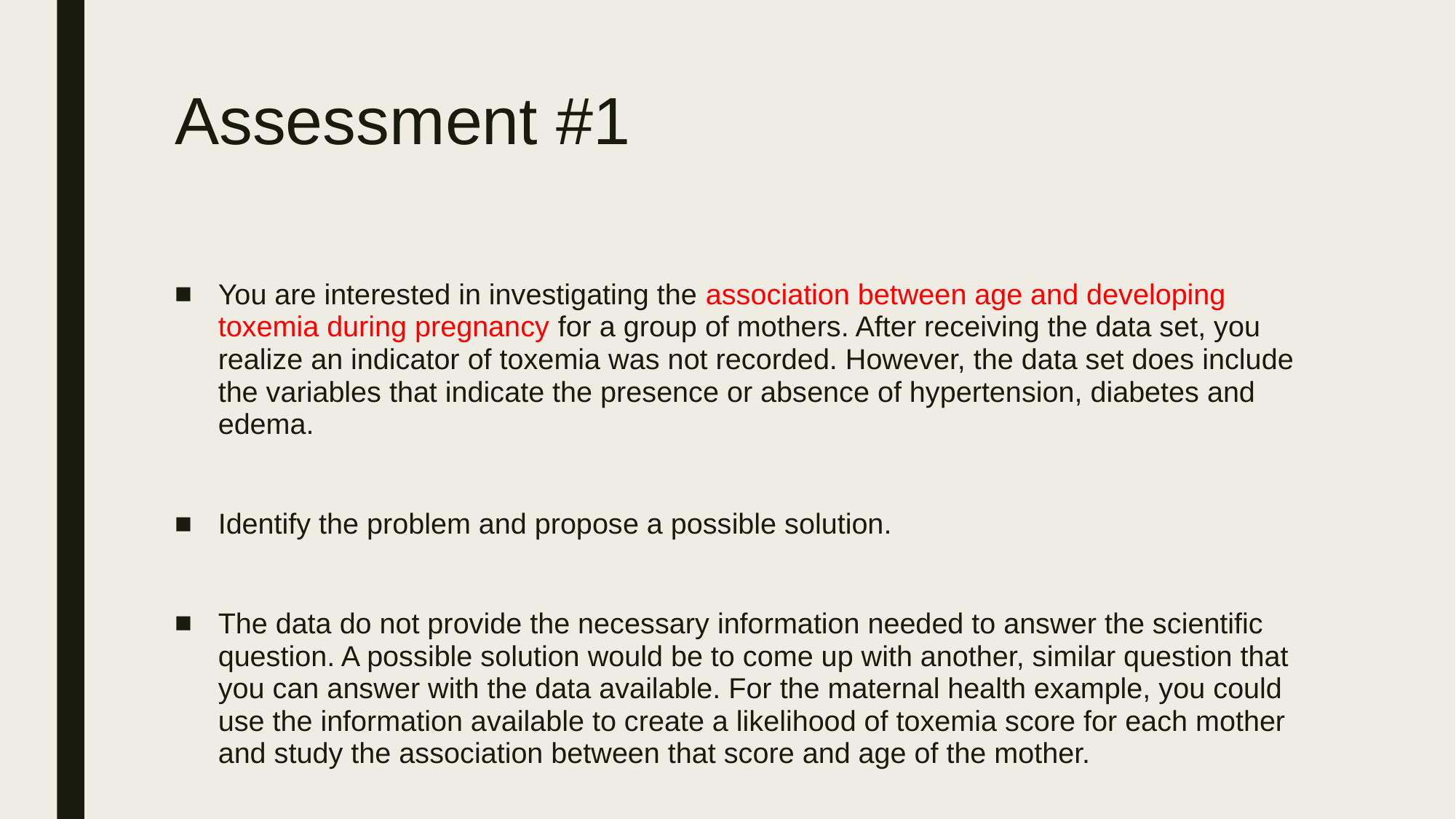

# Assessment #1
You are interested in investigating the association between age and developing toxemia during pregnancy for a group of mothers. After receiving the data set, you realize an indicator of toxemia was not recorded. However, the data set does include the variables that indicate the presence or absence of hypertension, diabetes and edema.

Identify the problem and propose a possible solution.

The data do not provide the necessary information needed to answer the scientific question. A possible solution would be to come up with another, similar question that you can answer with the data available. For the maternal health example, you could use the information available to create a likelihood of toxemia score for each mother and study the association between that score and age of the mother.